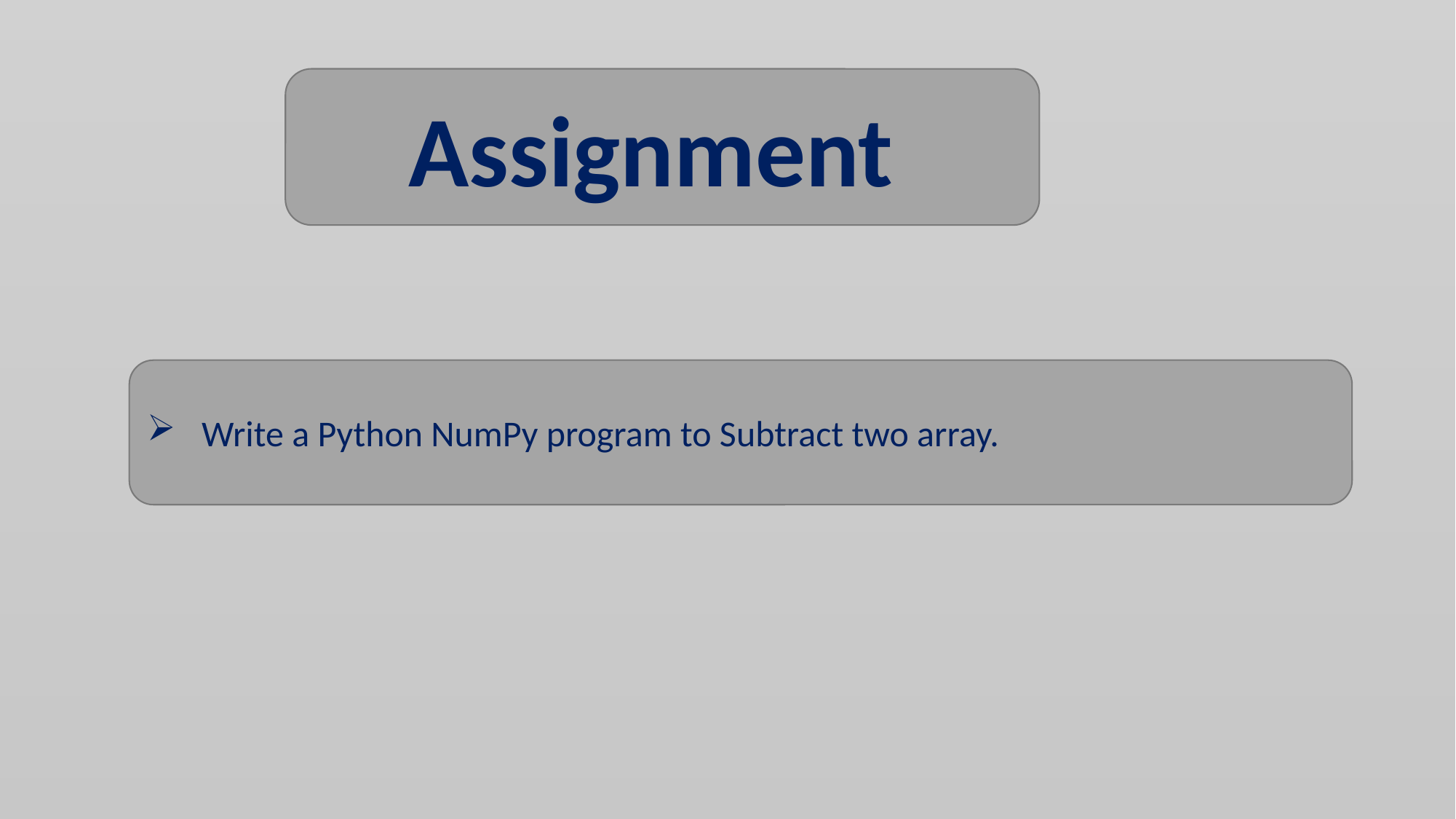

Assignment
Write a Python NumPy program to Subtract two array.